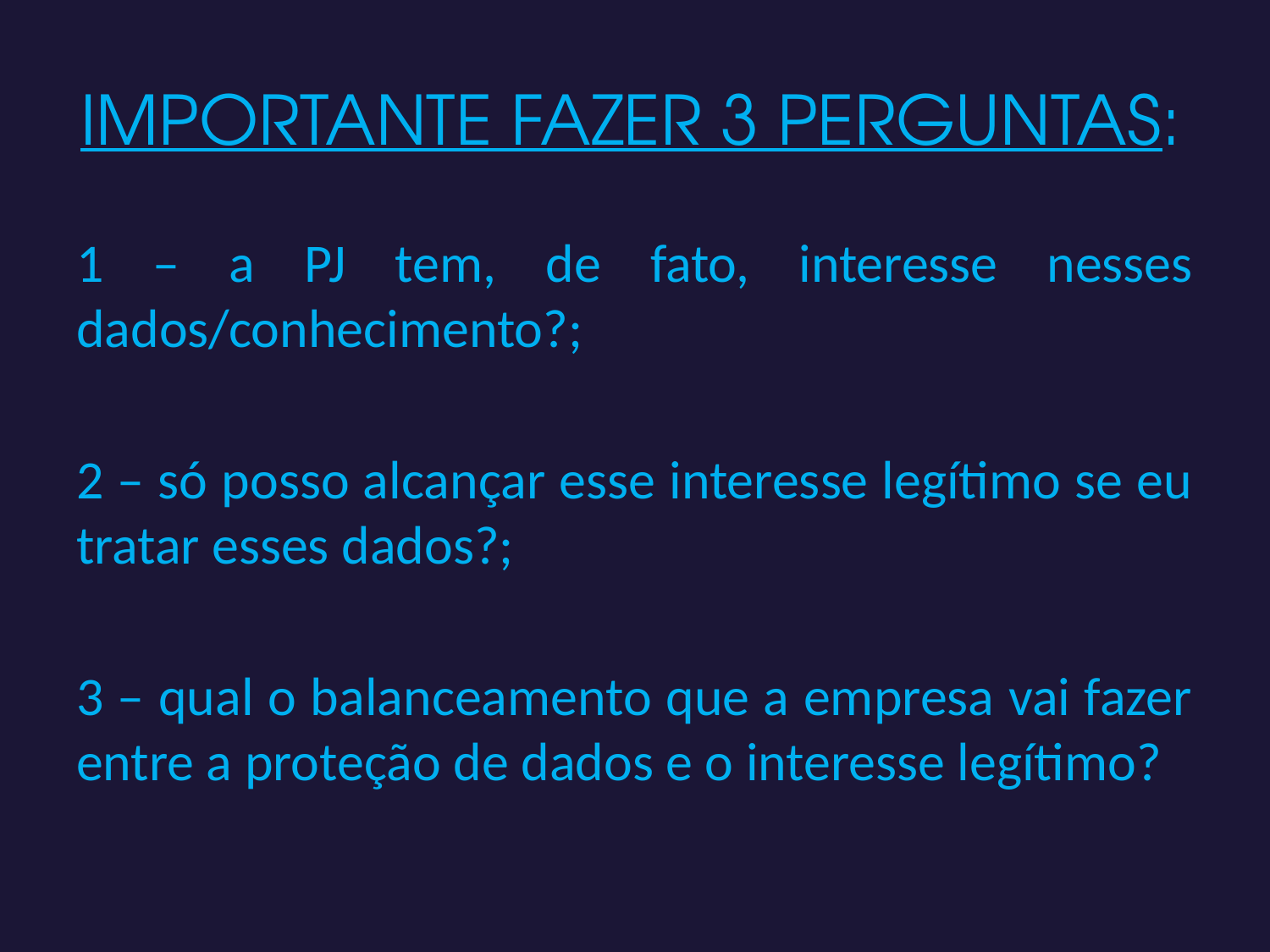

# IMPORTANTE FAZER 3 PERGUNTAS:
1 – a PJ tem, de fato, interesse nesses dados/conhecimento?;

2 – só posso alcançar esse interesse legítimo se eu tratar esses dados?;

3 – qual o balanceamento que a empresa vai fazer entre a proteção de dados e o interesse legítimo?